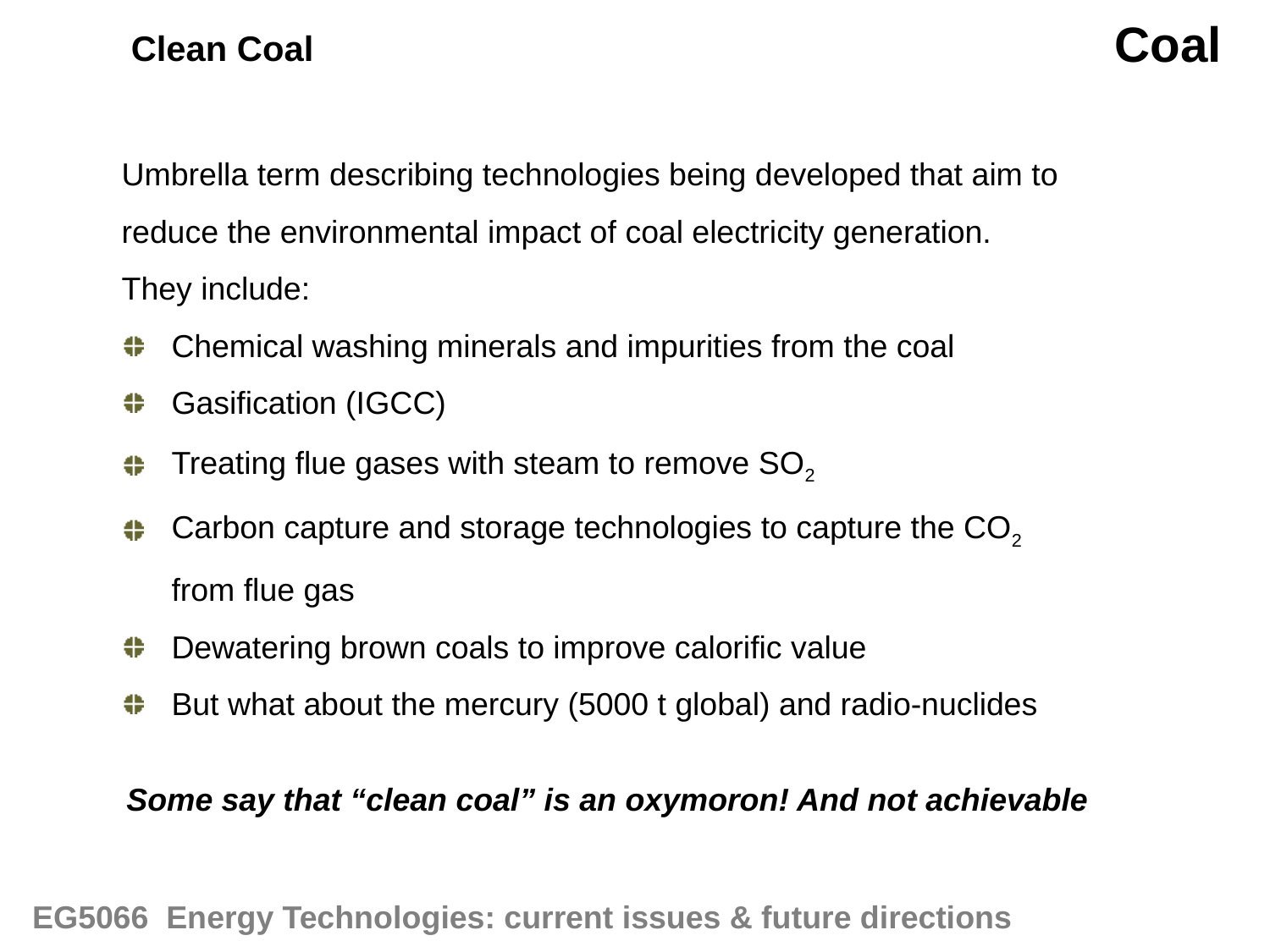

Coal
Clean Coal
Umbrella term describing technologies being developed that aim to reduce the environmental impact of coal electricity generation. They include:
Chemical washing minerals and impurities from the coal
Gasification (IGCC)
Treating flue gases with steam to remove SO2
Carbon capture and storage technologies to capture the CO2 from flue gas
Dewatering brown coals to improve calorific value
But what about the mercury (5000 t global) and radio-nuclides
Some say that “clean coal” is an oxymoron! And not achievable
EG5066  Energy Technologies: current issues & future directions